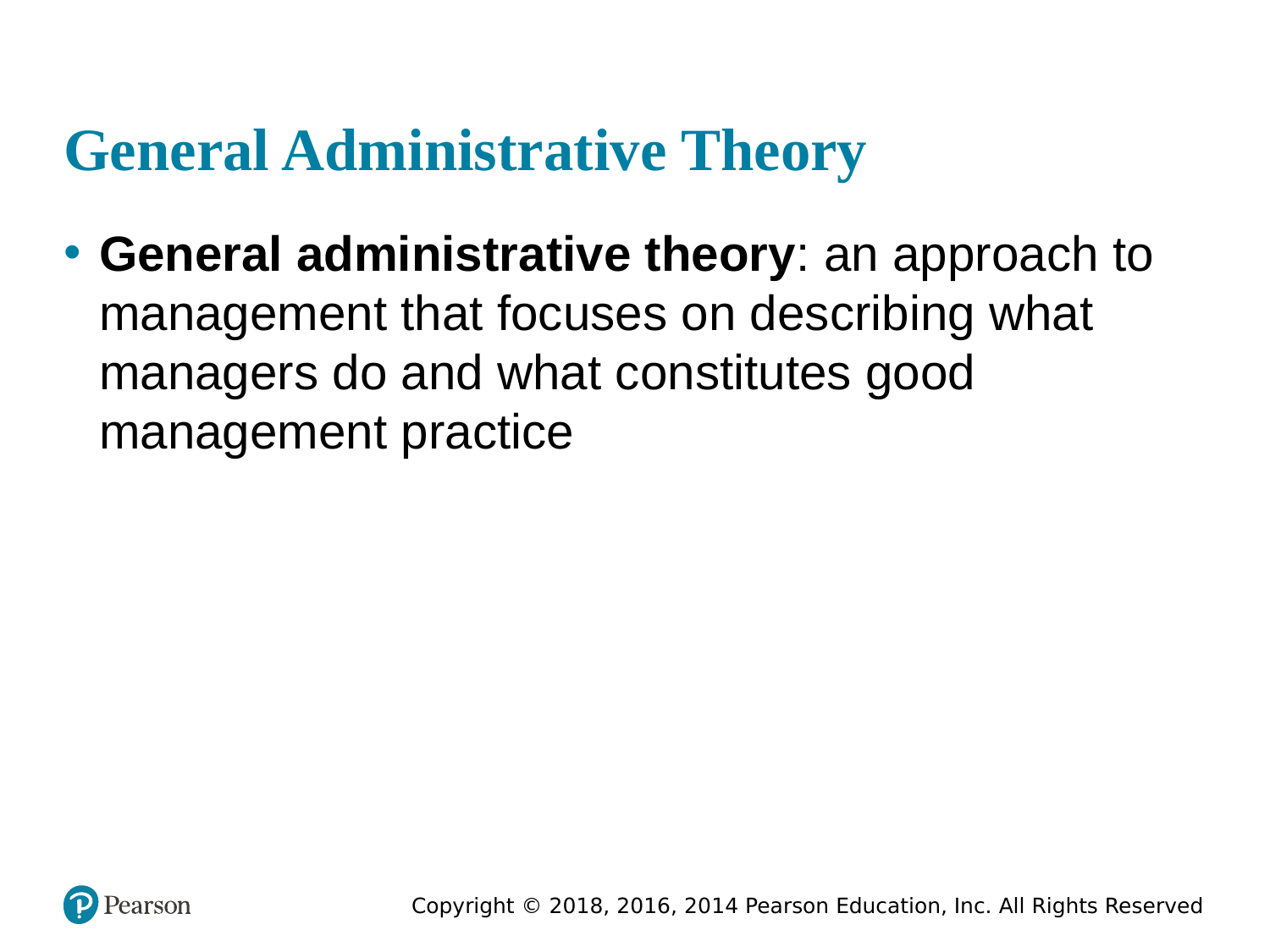

# General Administrative Theory
General administrative theory: an approach to management that focuses on describing what managers do and what constitutes good management practice